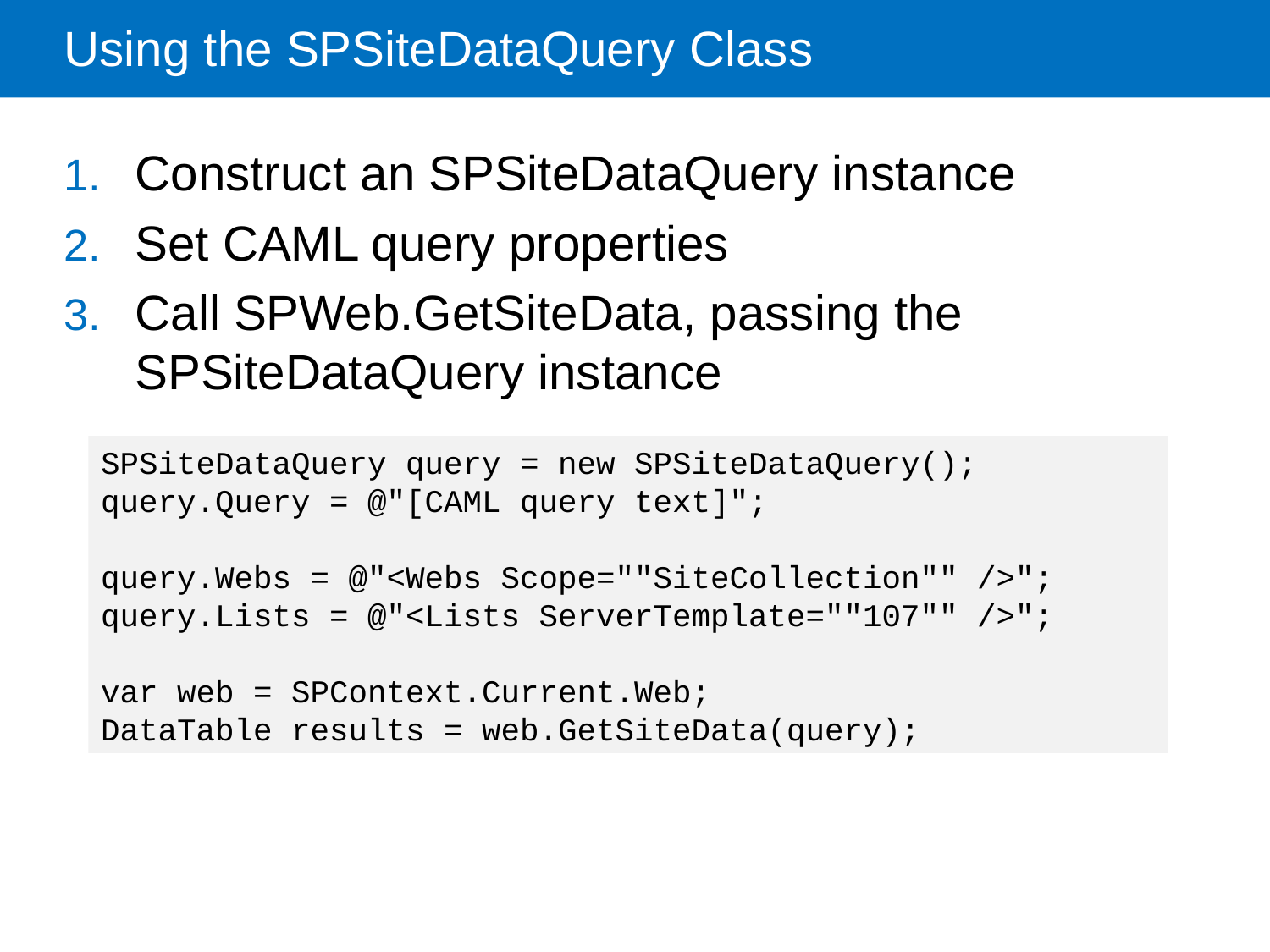

# Using the SPSiteDataQuery Class
Construct an SPSiteDataQuery instance
Set CAML query properties
Call SPWeb.GetSiteData, passing the SPSiteDataQuery instance

SPSiteDataQuery query = new SPSiteDataQuery();
query.Query = @"[CAML query text]";

query.Webs = @"<Webs Scope=""SiteCollection"" />";
query.Lists = @"<Lists ServerTemplate=""107"" />";

var web = SPContext.Current.Web;
DataTable results = web.GetSiteData(query);